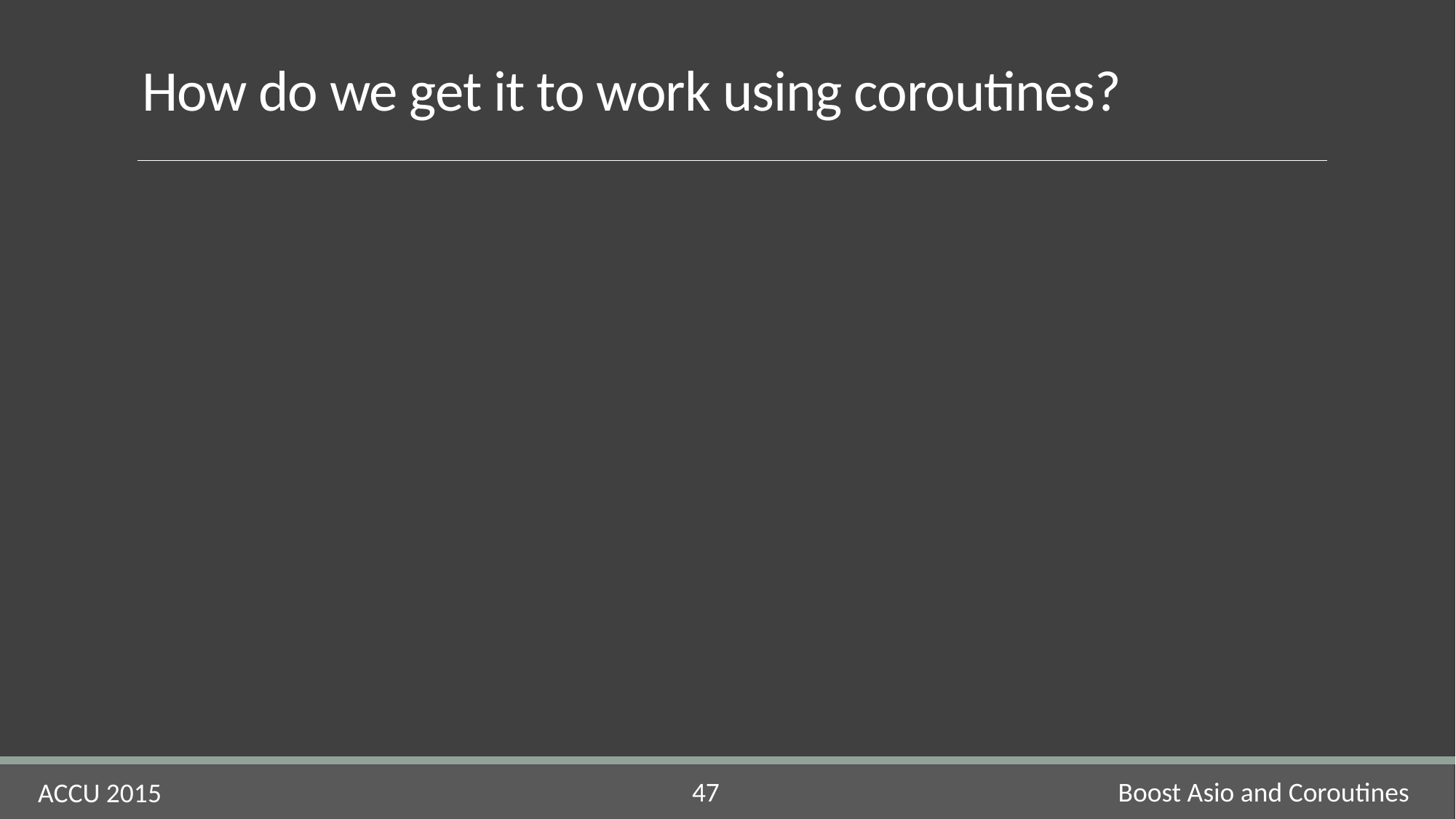

# How do we get it to work using coroutines?
Boost Asio and Coroutines